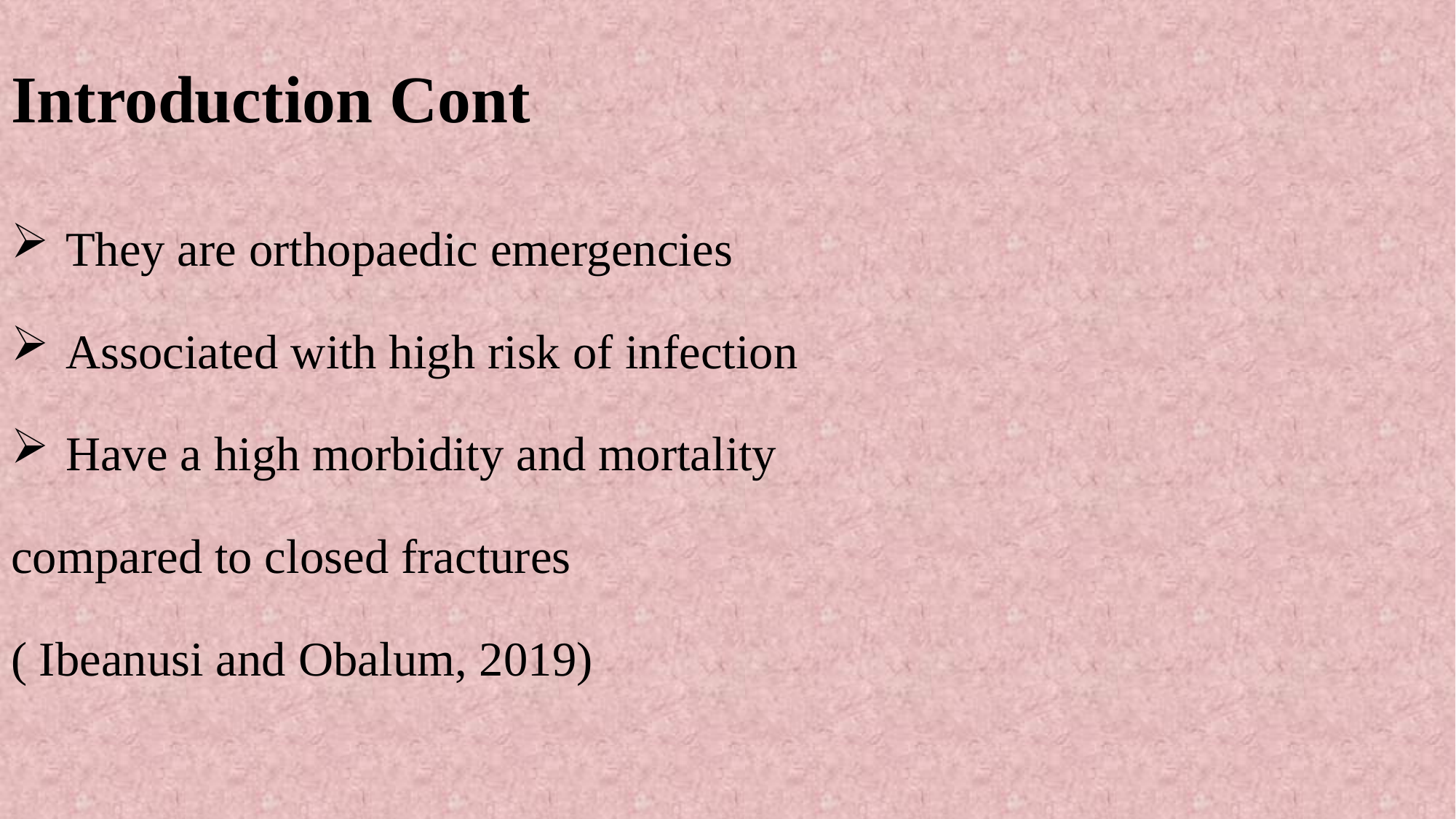

# Introduction Cont
They are orthopaedic emergencies
Associated with high risk of infection
Have a high morbidity and mortality
compared to closed fractures
( Ibeanusi and Obalum, 2019)